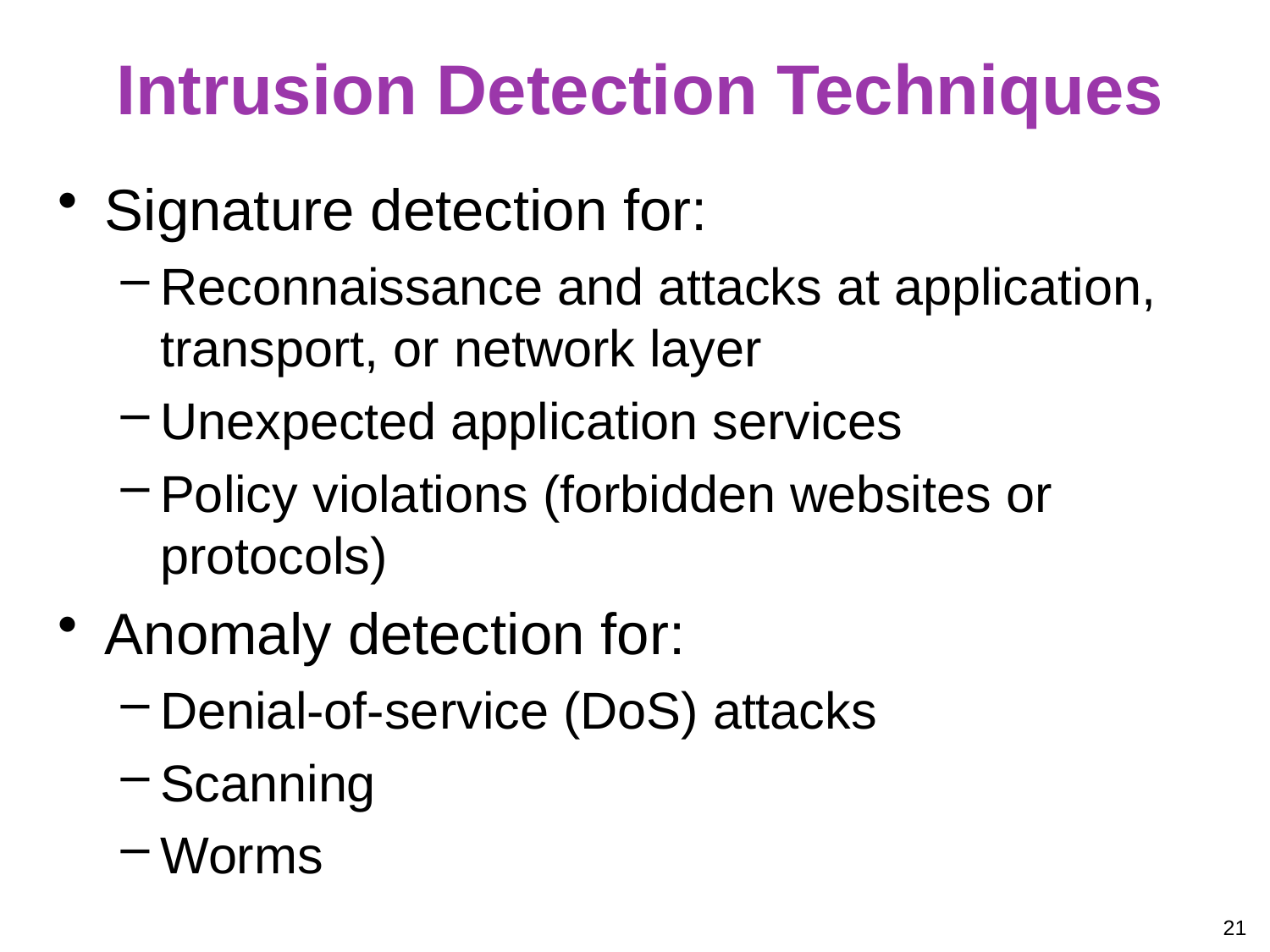

# Intrusion Detection Techniques
Signature detection for:
Reconnaissance and attacks at application, transport, or network layer
Unexpected application services
Policy violations (forbidden websites or protocols)
Anomaly detection for:
Denial-of-service (DoS) attacks
Scanning
Worms
21